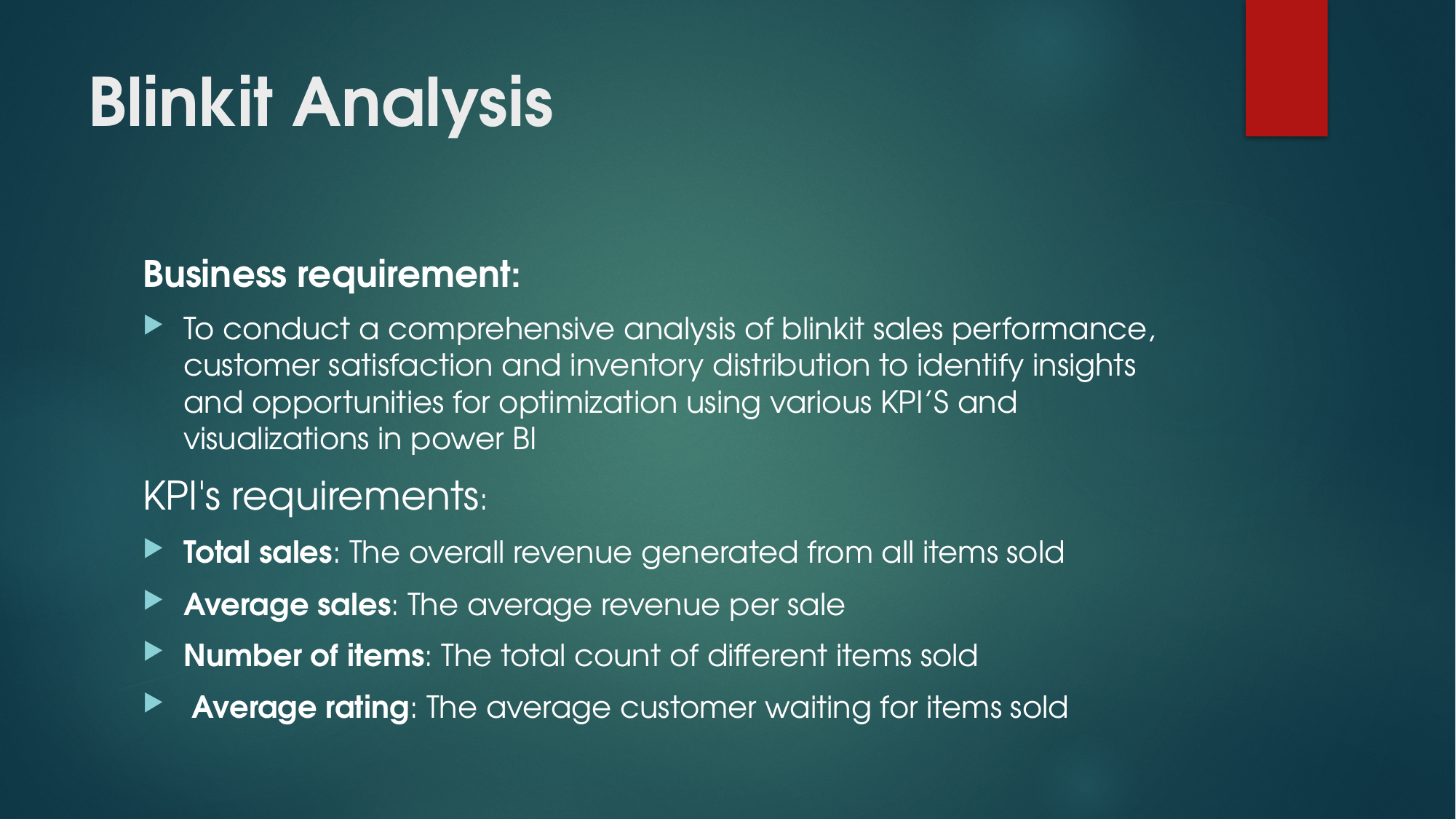

# Blinkit Analysis
Business requirement:
To conduct a comprehensive analysis of blinkit sales performance, customer satisfaction and inventory distribution to identify insights and opportunities for optimization using various KPI’S and visualizations in power BI
KPI's requirements:
Total sales: The overall revenue generated from all items sold
Average sales: The average revenue per sale
Number of items: The total count of different items sold
 Average rating: The average customer waiting for items sold